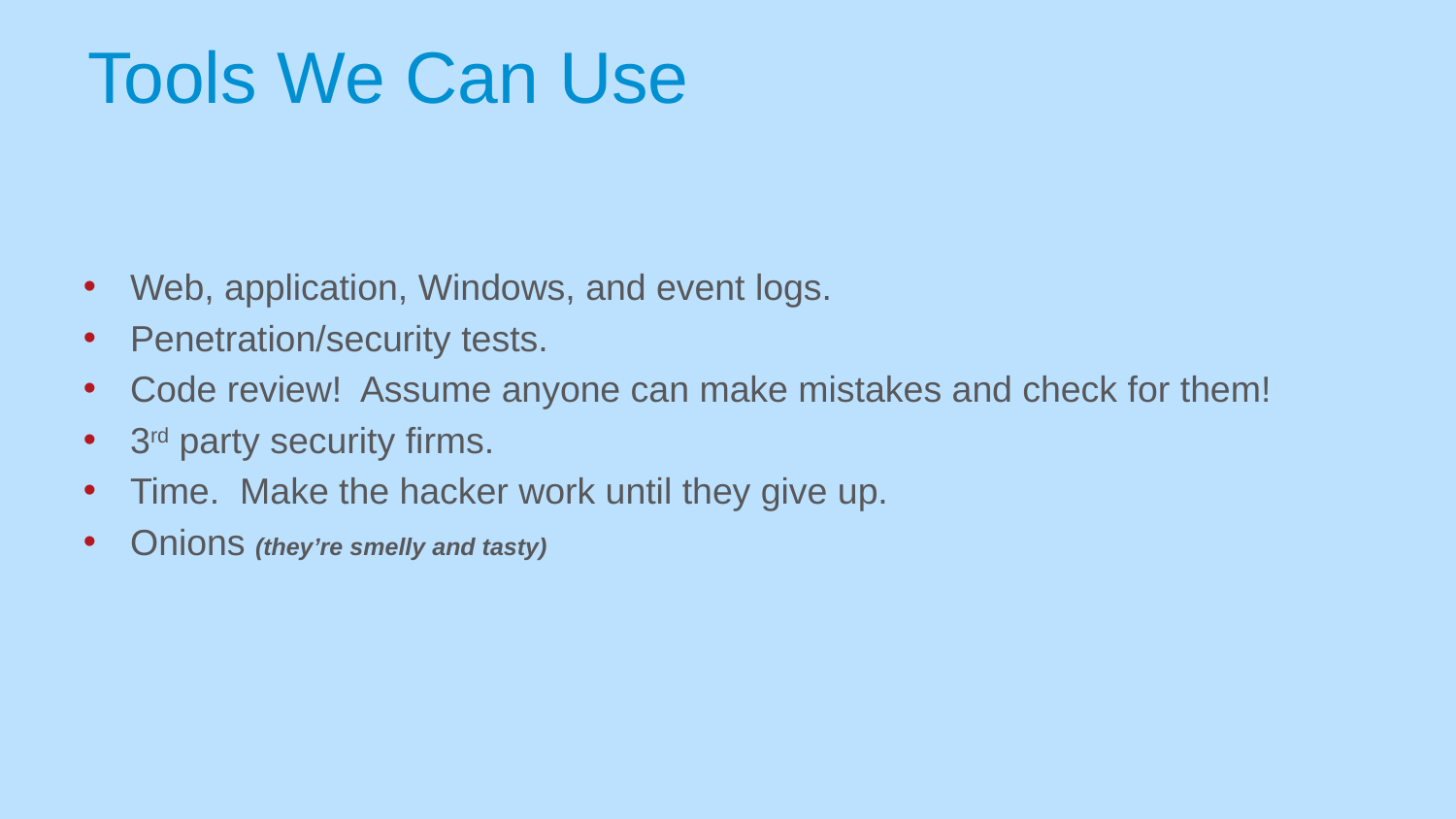

# Tools We Can Use
Web, application, Windows, and event logs.
Penetration/security tests.
Code review!  Assume anyone can make mistakes and check for them!
3rd party security firms.
Time.  Make the hacker work until they give up.
Onions (they’re smelly and tasty)